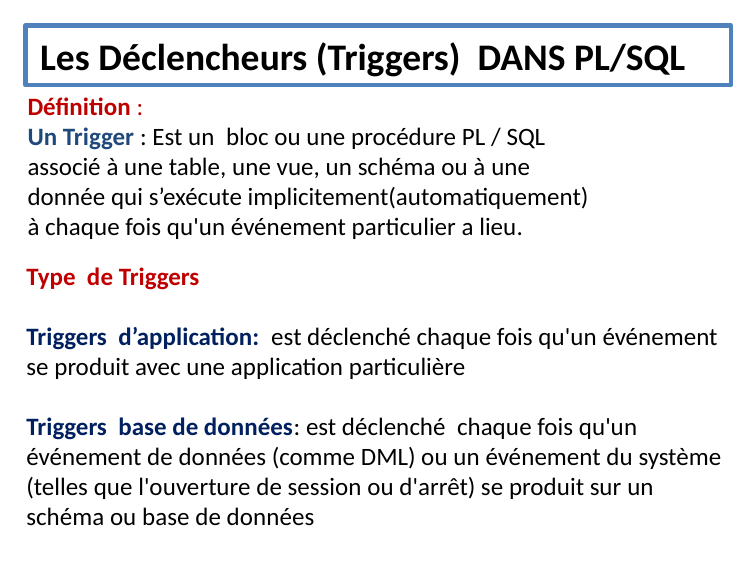

Les Déclencheurs (Triggers)  DANS PL/SQL
Définition :
Un Trigger : Est un  bloc ou une procédure PL / SQL associé à une table, une vue, un schéma ou à une donnée qui s’exécute implicitement(automatiquement)  à chaque fois qu'un événement particulier a lieu.
Type  de Triggers

Triggers  d’application:  est déclenché chaque fois qu'un événement se produit avec une application particulière

Triggers  base de données: est déclenché  chaque fois qu'un événement de données (comme DML) ou un événement du système (telles que l'ouverture de session ou d'arrêt) se produit sur un schéma ou base de données